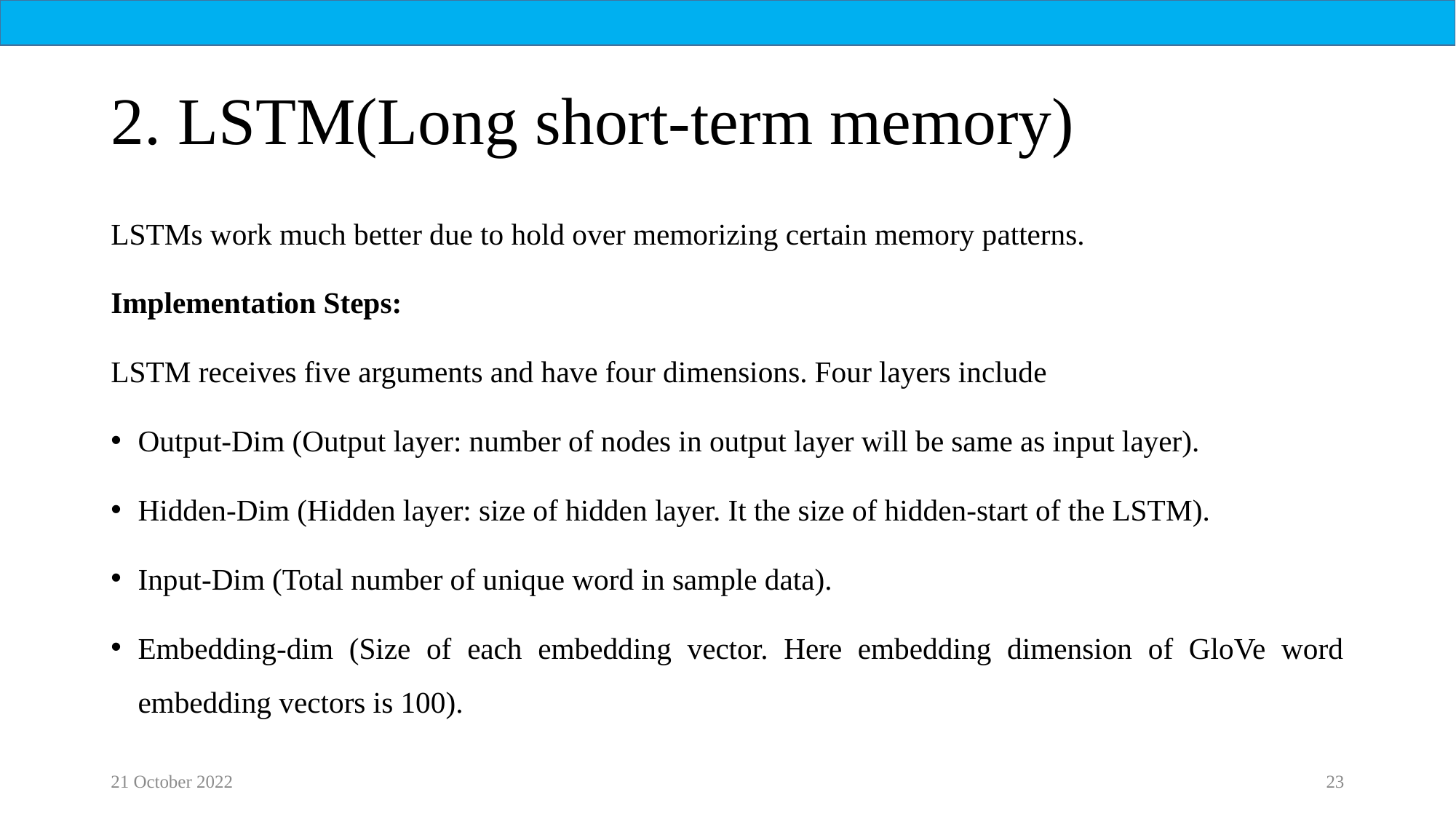

# 2. LSTM(Long short-term memory)
LSTMs work much better due to hold over memorizing certain memory patterns.
Implementation Steps:
LSTM receives five arguments and have four dimensions. Four layers include
Output-Dim (Output layer: number of nodes in output layer will be same as input layer).
Hidden-Dim (Hidden layer: size of hidden layer. It the size of hidden-start of the LSTM).
Input-Dim (Total number of unique word in sample data).
Embedding-dim (Size of each embedding vector. Here embedding dimension of GloVe word embedding vectors is 100).
21 October 2022
23